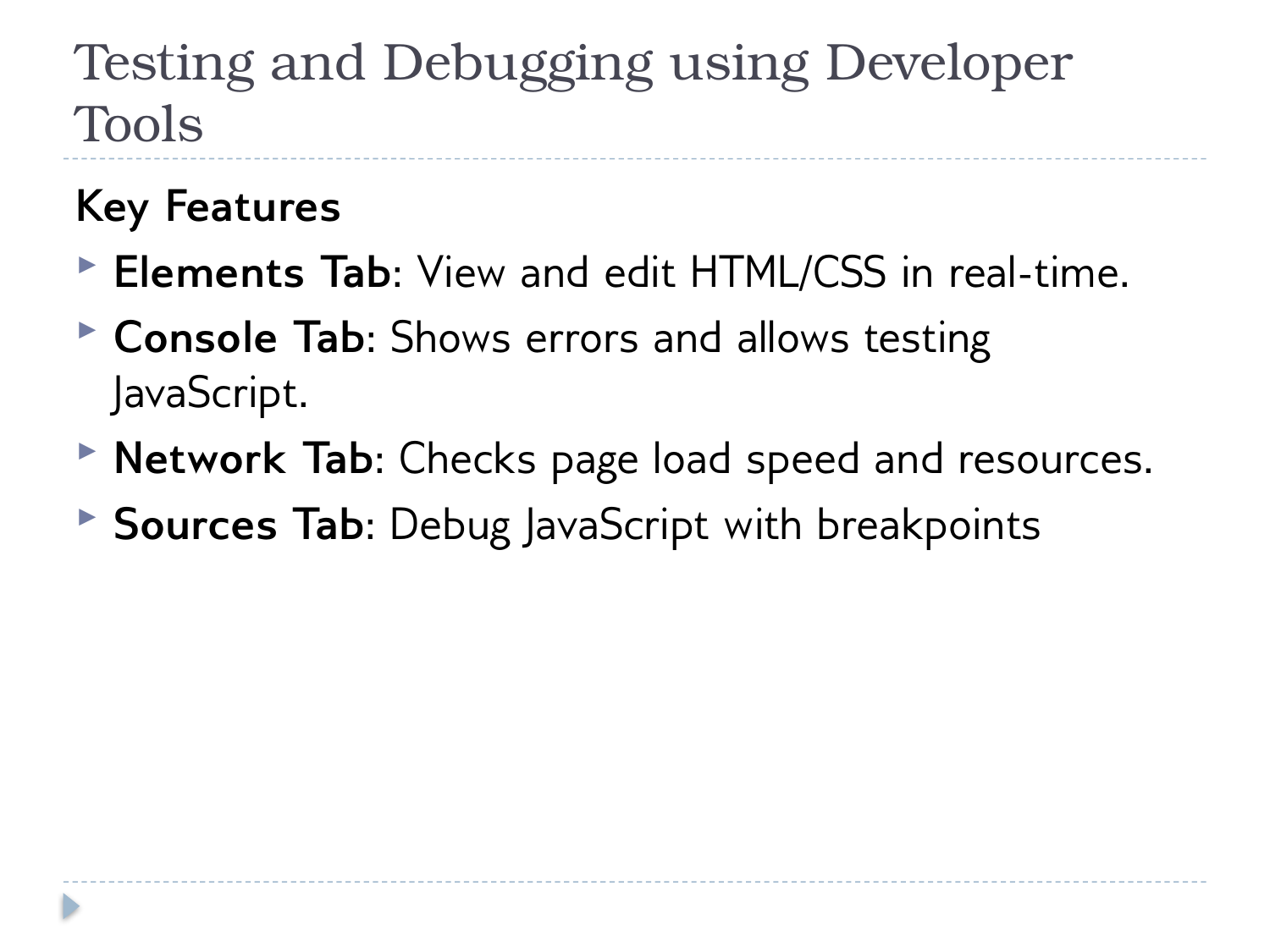

# Testing and Debugging using Developer Tools
Key Features
Elements Tab: View and edit HTML/CSS in real-time.
Console Tab: Shows errors and allows testing JavaScript.
Network Tab: Checks page load speed and resources.
Sources Tab: Debug JavaScript with breakpoints